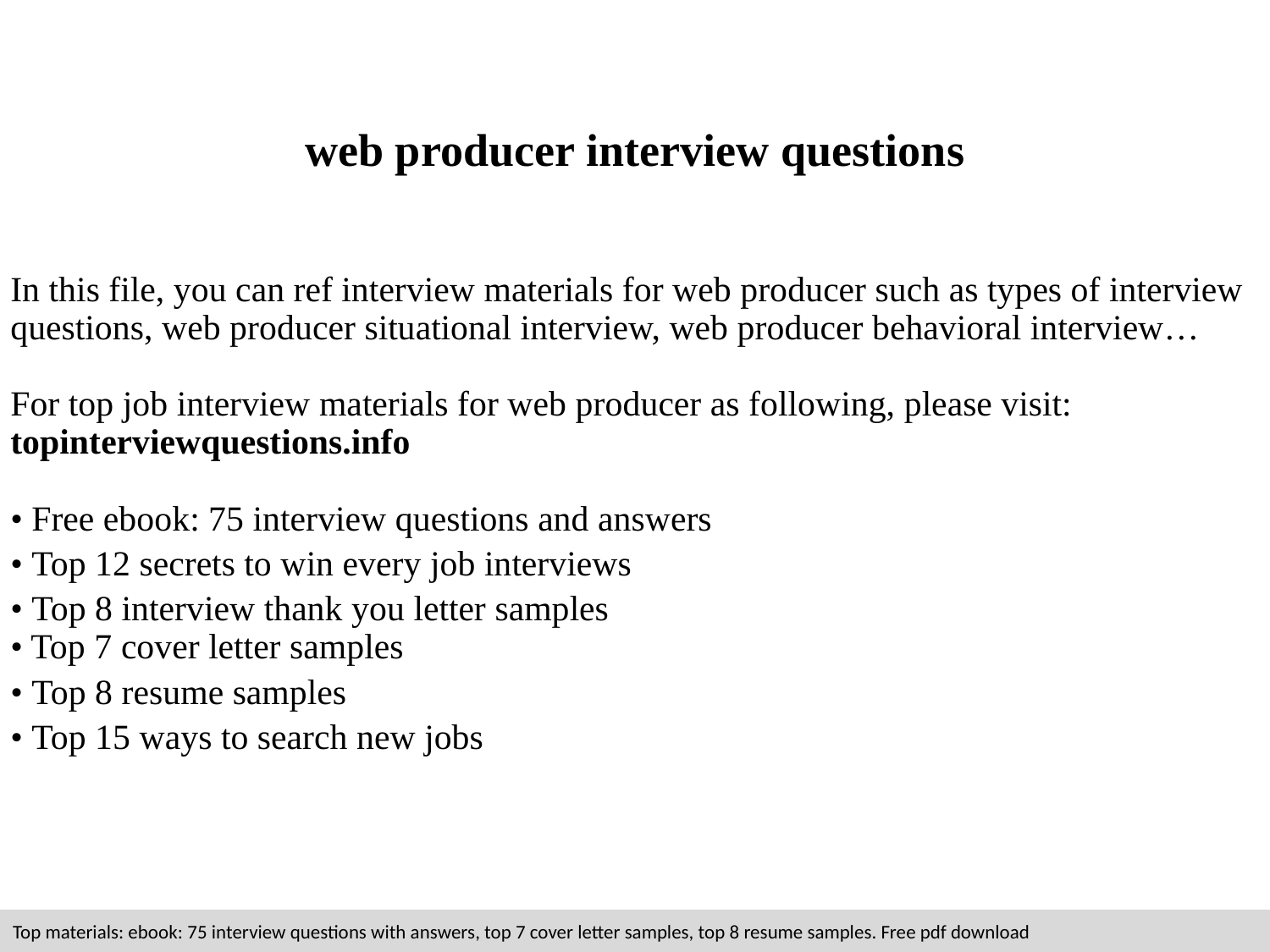

# web producer interview questions
In this file, you can ref interview materials for web producer such as types of interview questions, web producer situational interview, web producer behavioral interview…

For top job interview materials for web producer as following, please visit: topinterviewquestions.info

• Free ebook: 75 interview questions and answers
• Top 12 secrets to win every job interviews
• Top 8 interview thank you letter samples
• Top 7 cover letter samples
• Top 8 resume samples
• Top 15 ways to search new jobs

Top materials: ebook: 75 interview questions with answers, top 7 cover letter samples, top 8 resume samples. Free pdf download